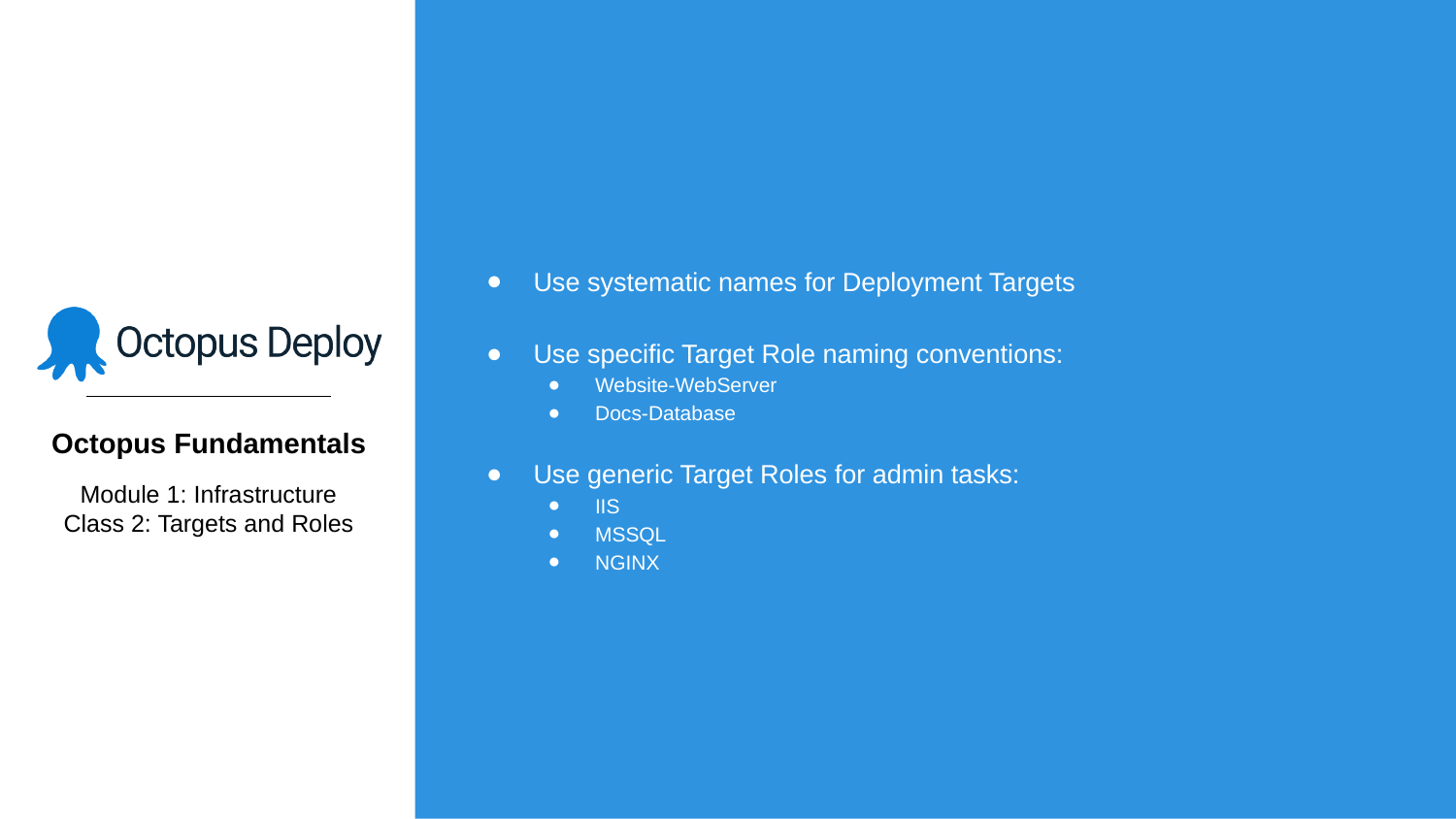

Use systematic names for Deployment Targets
Use specific Target Role naming conventions:
Website-WebServer
Docs-Database
Use generic Target Roles for admin tasks:
IIS
MSSQL
NGINX